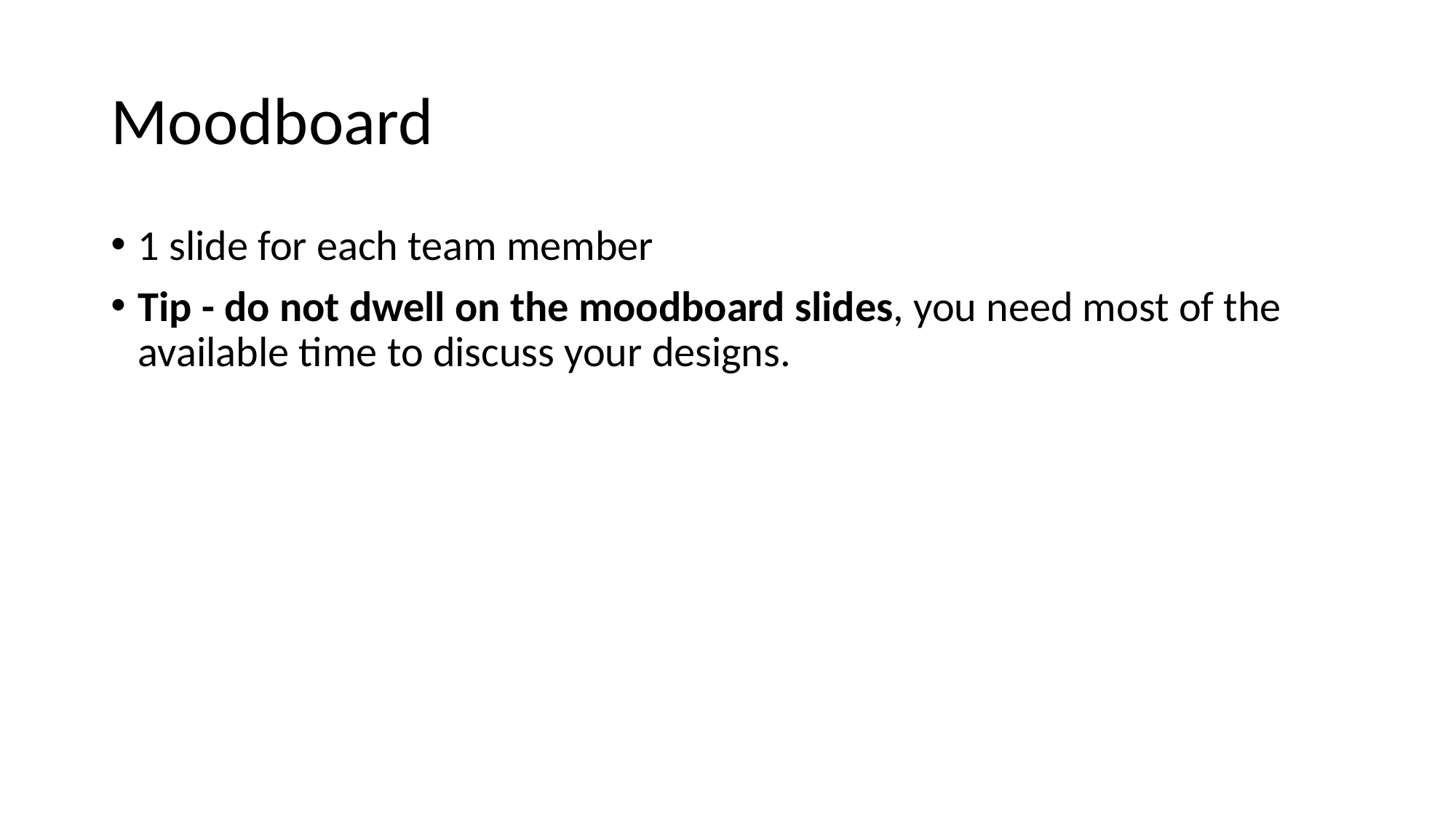

# Moodboard
1 slide for each team member
Tip - do not dwell on the moodboard slides, you need most of the available time to discuss your designs.